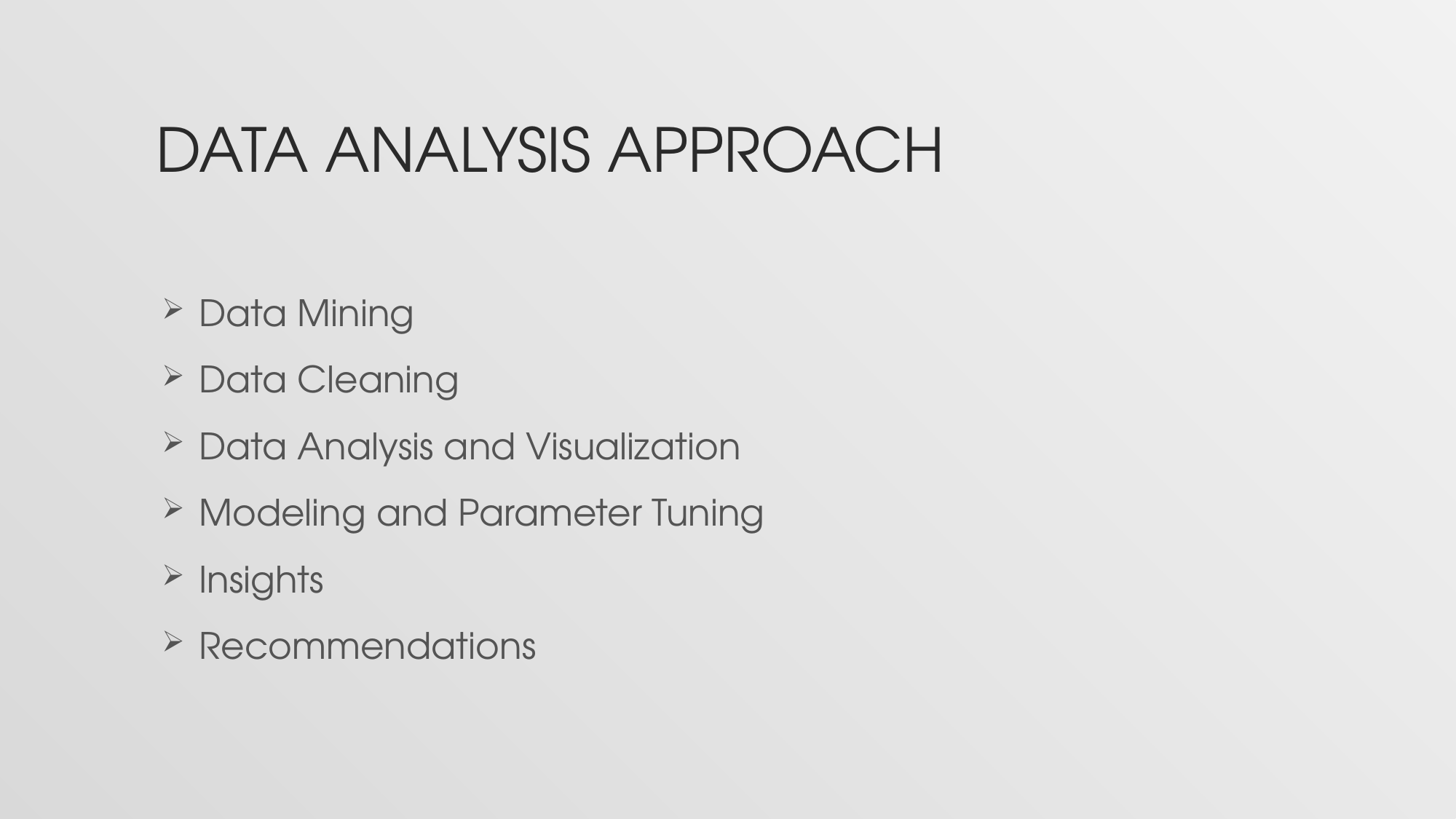

# DATA ANALYSIS APPROACH

 Data Mining
 Data Cleaning
 Data Analysis and Visualization
 Modeling and Parameter Tuning
 Insights
 Recommendations